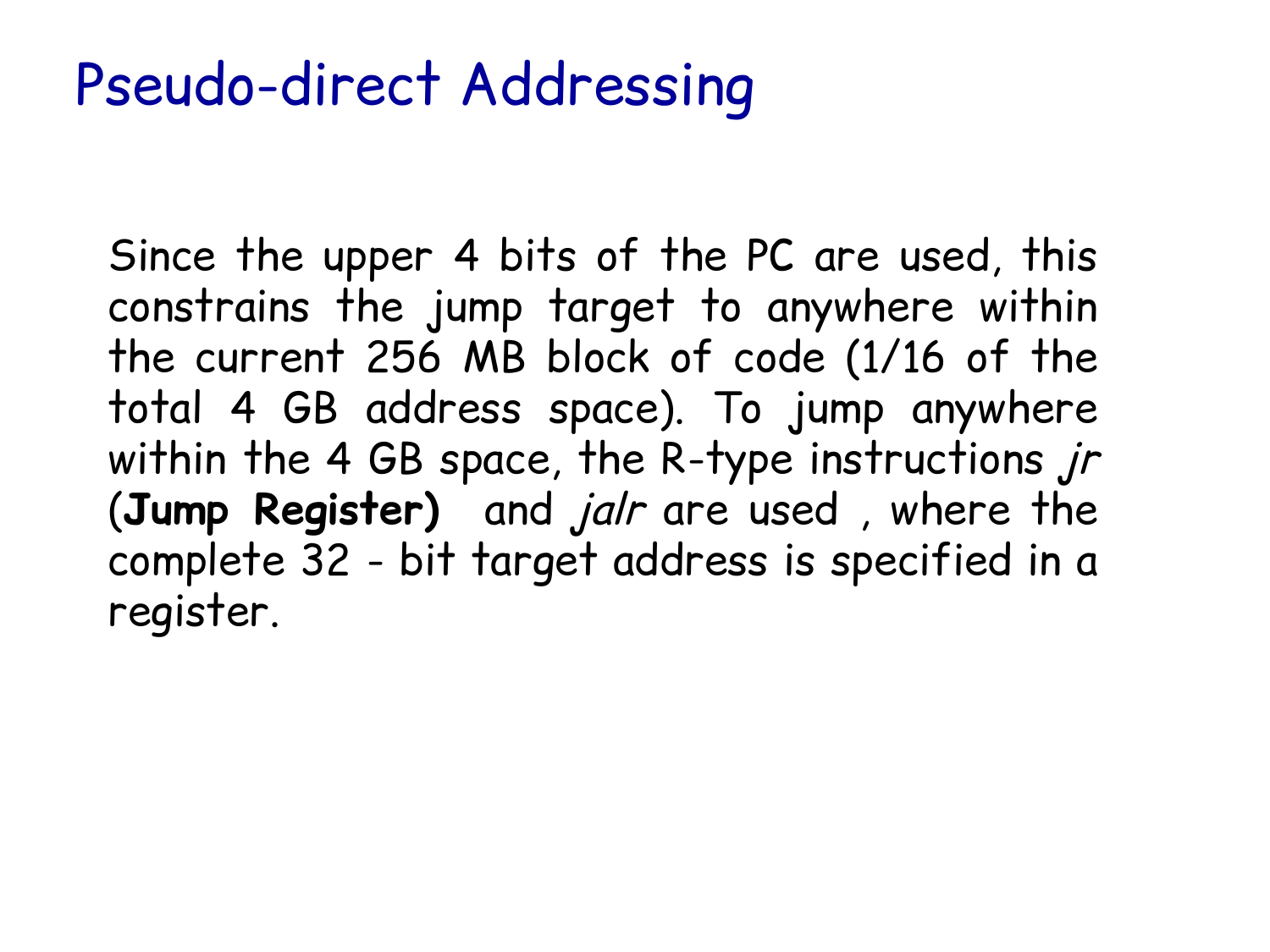

Pseudo-direct Addressing
Since the upper 4 bits of the PC are used, this constrains the jump target to anywhere within the current 256 MB block of code (1/16 of the total 4 GB address space). To jump anywhere within the 4 GB space, the R-type instructions jr (Jump Register)  and jalr are used , where the complete 32 - bit target address is specified in a register.